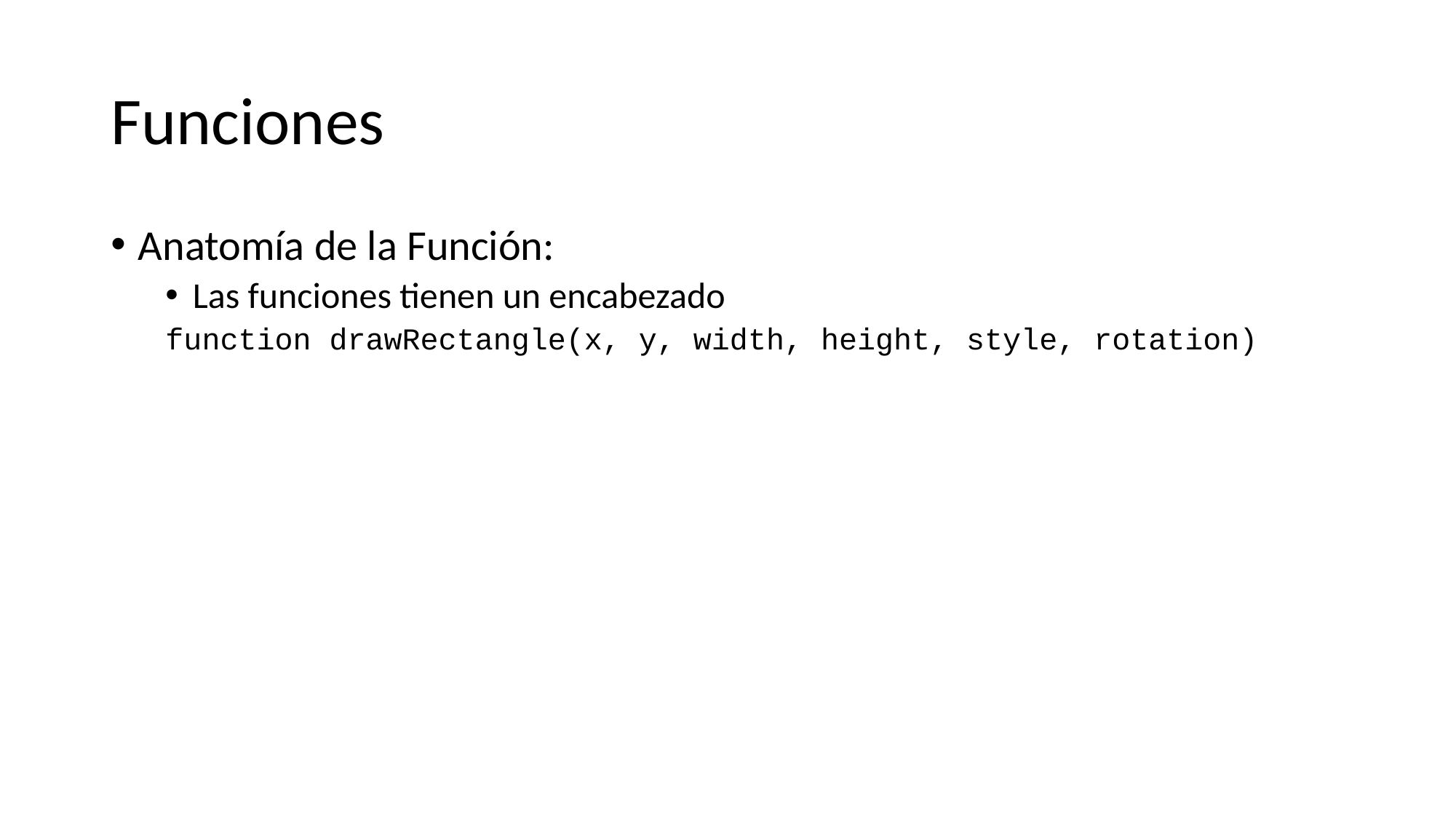

# Funciones
Anatomía de la Función:
Las funciones tienen un encabezado
function drawRectangle(x, y, width, height, style, rotation)